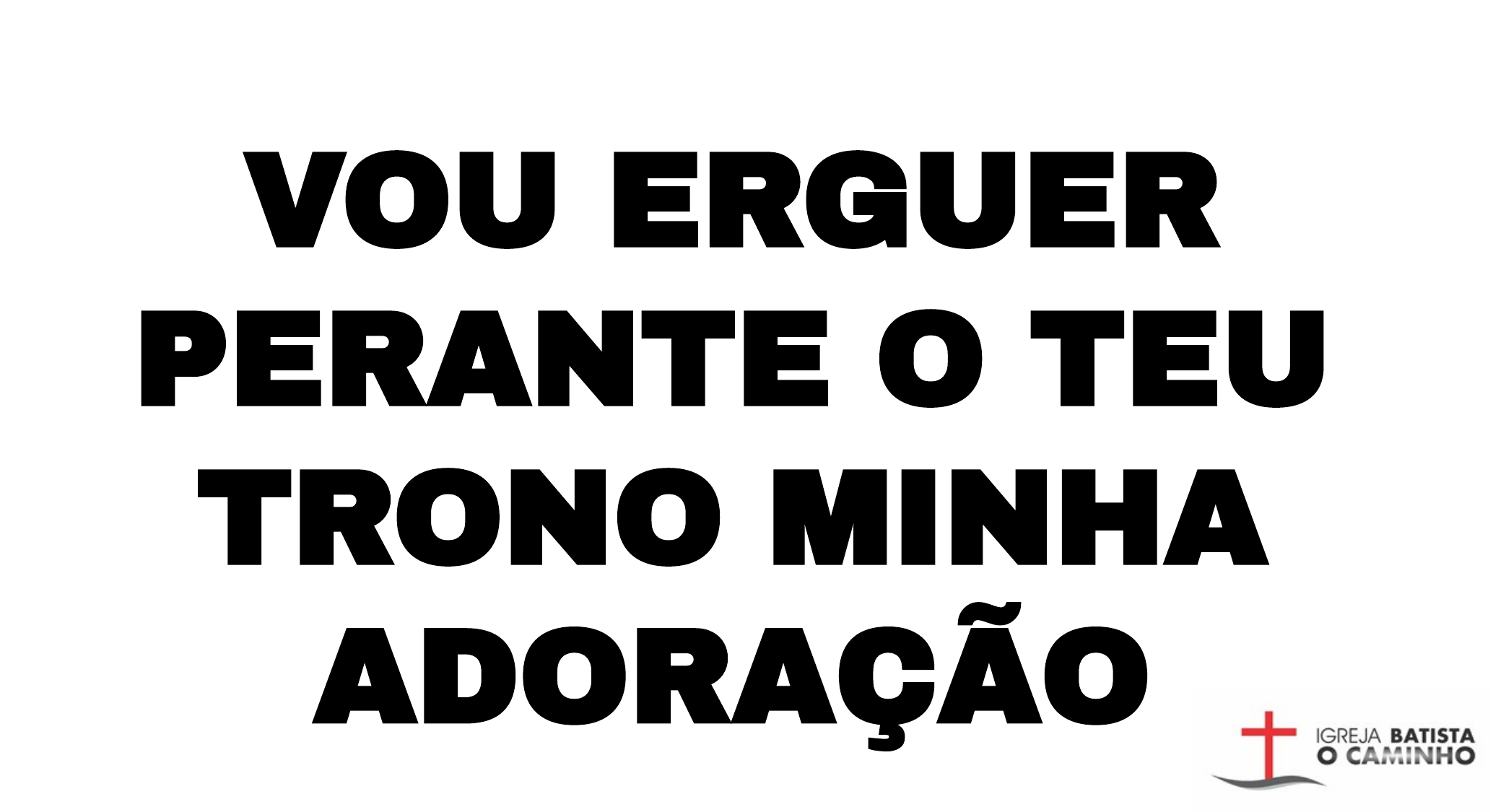

VOU ERGUER PERANTE O TEU TRONO MINHA ADORAÇÃO